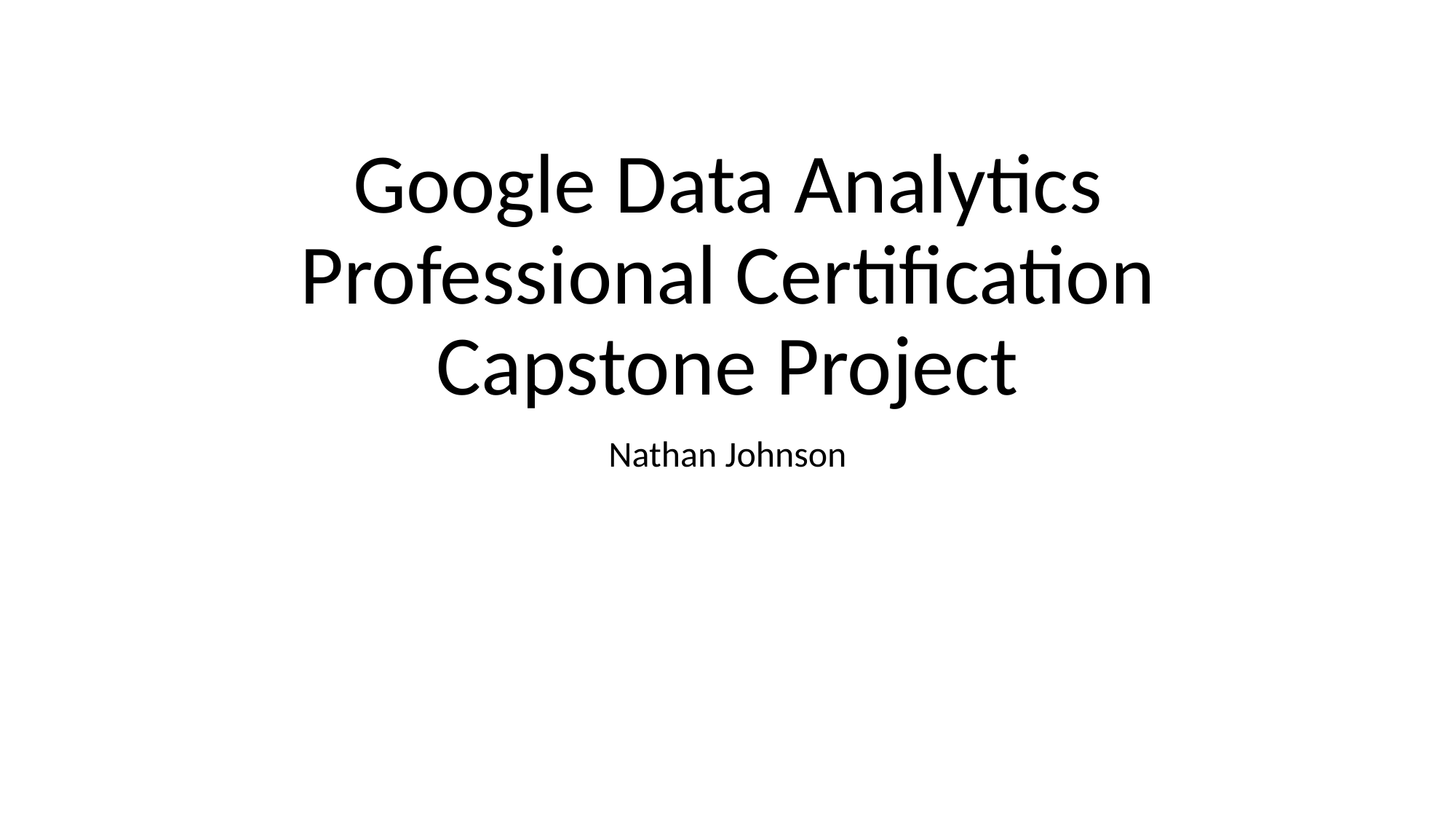

# Google Data Analytics Professional Certification Capstone Project
Nathan Johnson